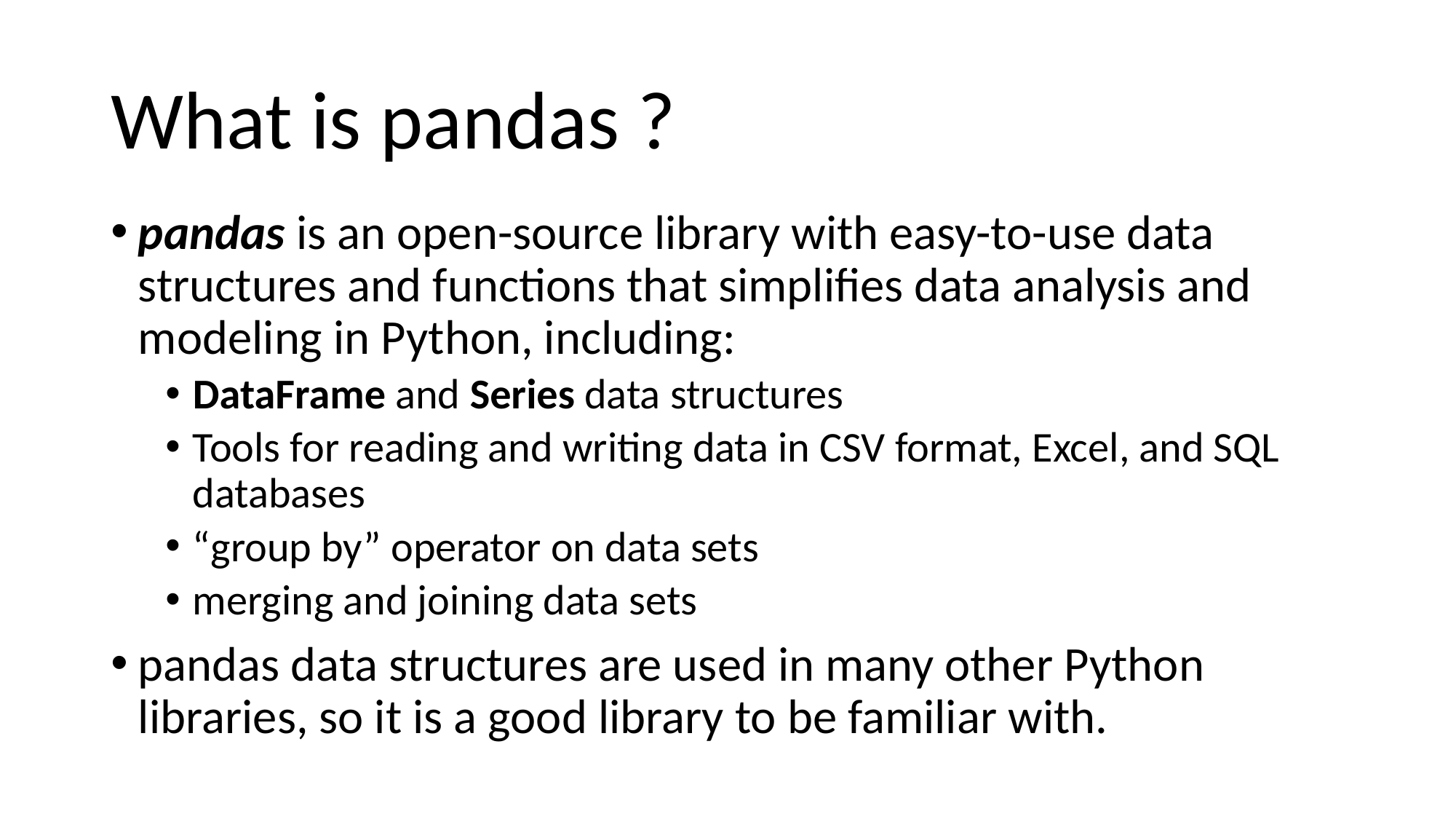

# What is pandas ?
pandas is an open-source library with easy-to-use data structures and functions that simplifies data analysis and modeling in Python, including:
DataFrame and Series data structures
Tools for reading and writing data in CSV format, Excel, and SQL databases
“group by” operator on data sets
merging and joining data sets
pandas data structures are used in many other Python libraries, so it is a good library to be familiar with.